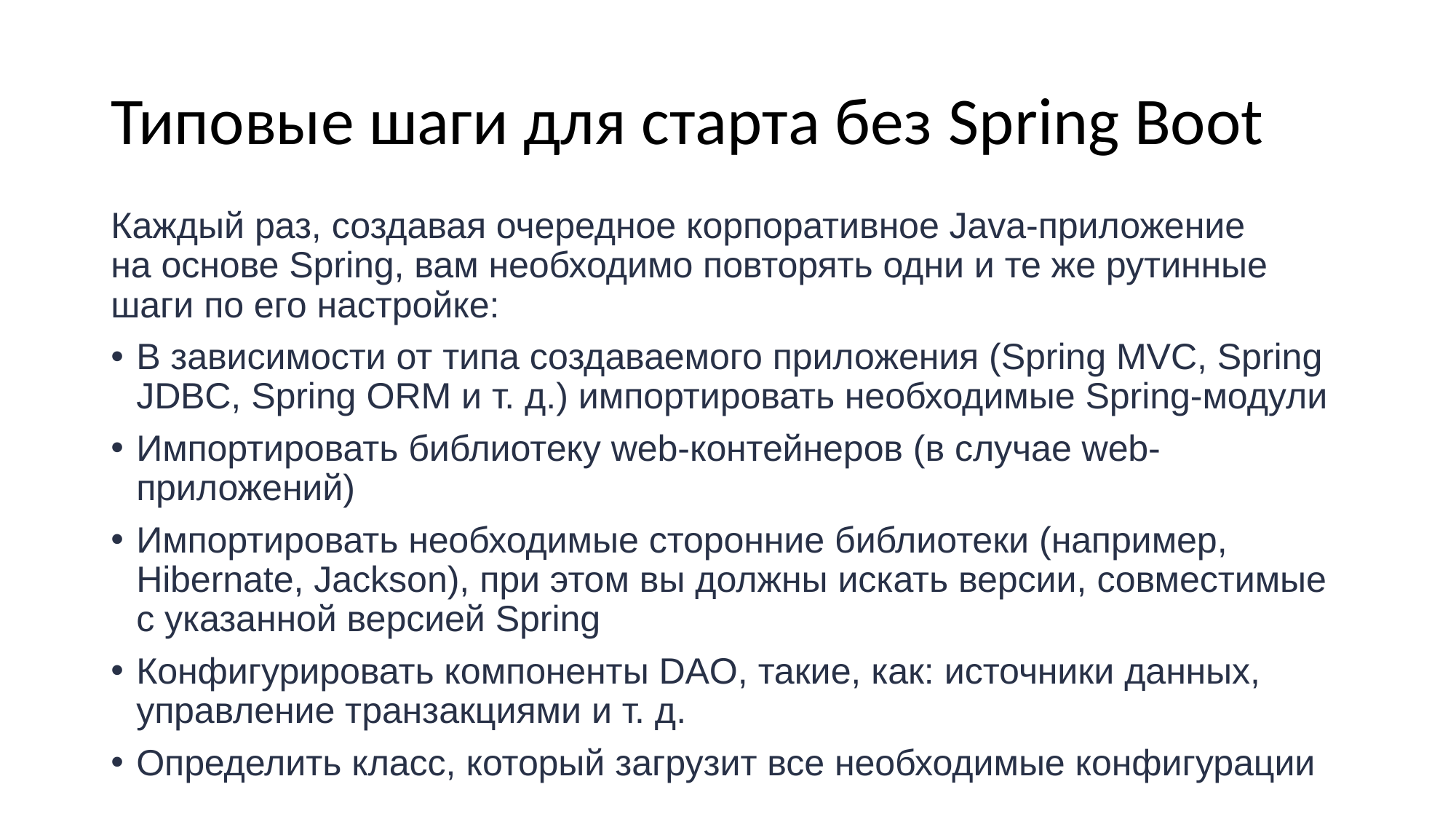

# Типовые шаги для старта без Spring Boot
Каждый раз, создавая очередное корпоративное Java-приложение на основе Spring, вам необходимо повторять одни и те же рутинные шаги по его настройке:
В зависимости от типа создаваемого приложения (Spring MVC, Spring JDBC, Spring ORM и т. д.) импортировать необходимые Spring-модули
Импортировать библиотеку web-контейнеров (в случае web-приложений)
Импортировать необходимые сторонние библиотеки (например, Hibernate, Jackson), при этом вы должны искать версии, совместимые с указанной версией Spring
Конфигурировать компоненты DAO, такие, как: источники данных, управление транзакциями и т. д.
Определить класс, который загрузит все необходимые конфигурации